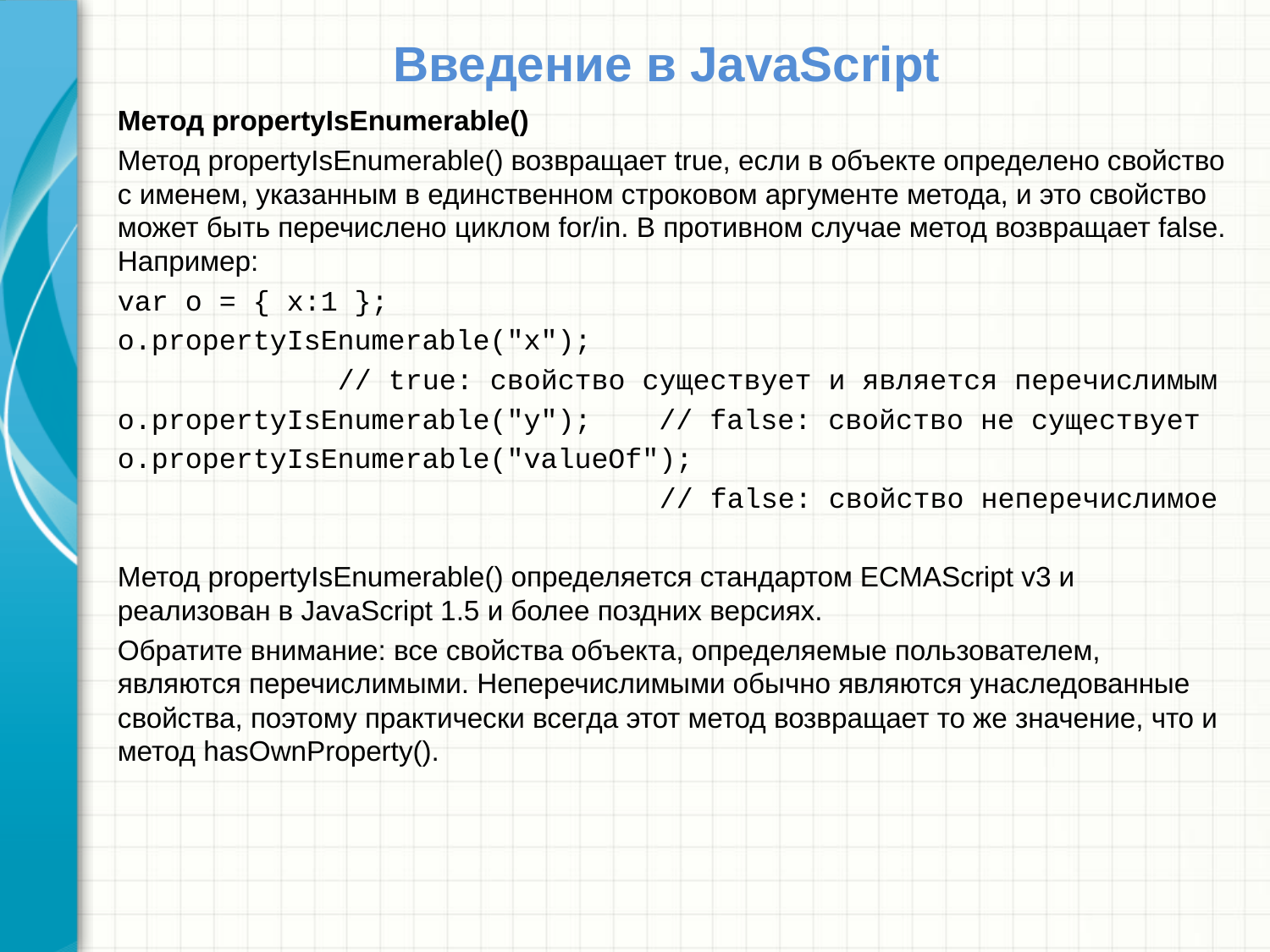

# Введение в JavaScript
Метод propertyIsEnumerable()
Метод propertyIsEnumerable() возвращает true, если в объекте определено свойство с именем, указанным в единственном строковом аргументе метода, и это свойство может быть перечислено циклом for/in. В противном случае метод возвращает false. Например:
var o = { x:1 };
o.propertyIsEnumerable("x");
             // true: свойство существует и является перечислимым
o.propertyIsEnumerable("y");    // false: свойство не существует
o.propertyIsEnumerable("valueOf");
                                // false: свойство неперечислимое

Метод propertyIsEnumerable() определяется стандартом ECMAScript v3 и реализован в JavaScript 1.5 и более поздних версиях.
Обратите внимание: все свойства объекта, определяемые пользователем, являются перечислимыми. Неперечислимыми обычно являются унаследованные свойства, поэтому практически всегда этот метод возвращает то же значение, что и метод hasOwnProperty().